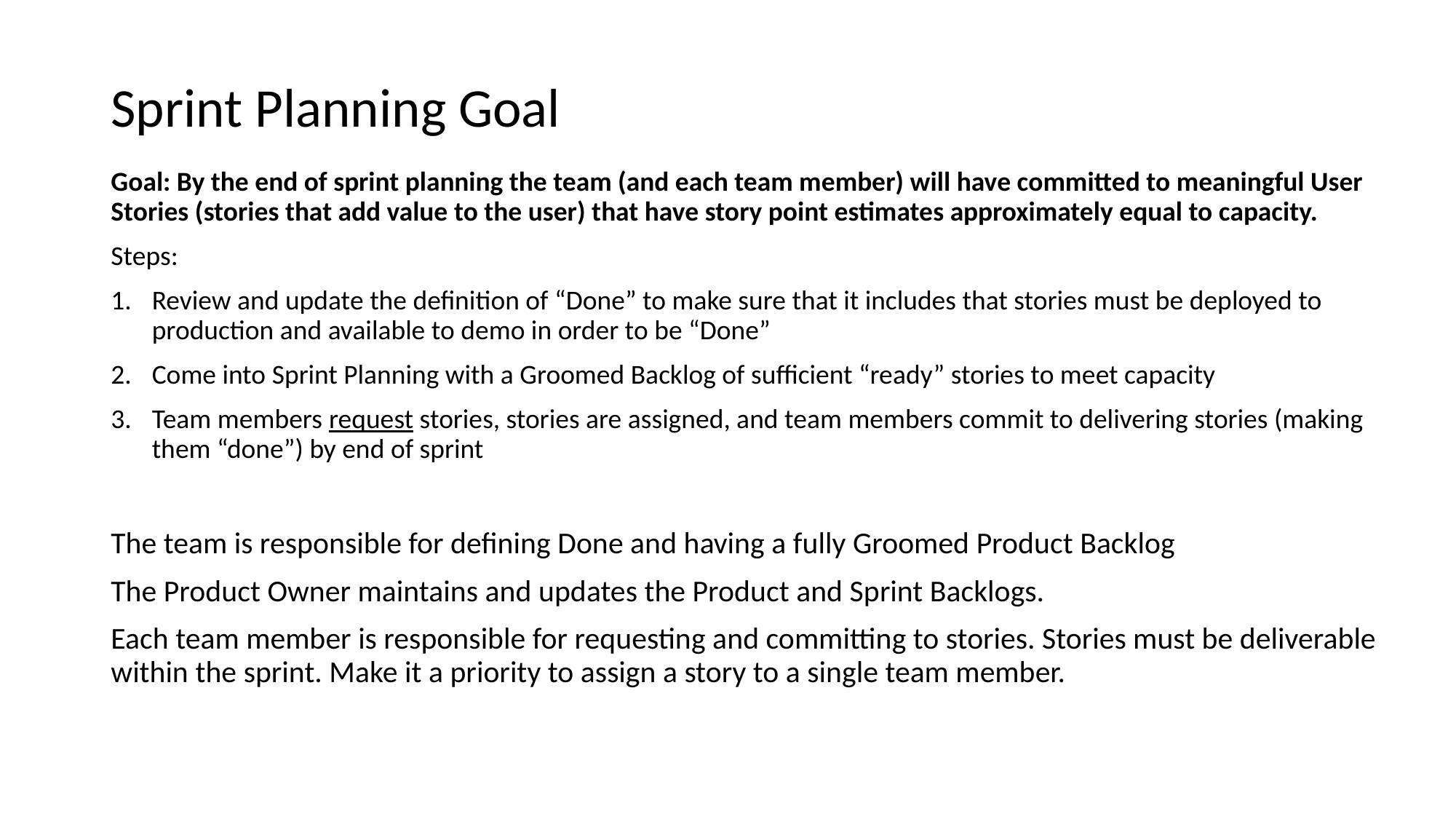

# Sprint Planning Goal
Goal: By the end of sprint planning the team (and each team member) will have committed to meaningful User Stories (stories that add value to the user) that have story point estimates approximately equal to capacity.
Steps:
Review and update the definition of “Done” to make sure that it includes that stories must be deployed to production and available to demo in order to be “Done”
Come into Sprint Planning with a Groomed Backlog of sufficient “ready” stories to meet capacity
Team members request stories, stories are assigned, and team members commit to delivering stories (making them “done”) by end of sprint

The team is responsible for defining Done and having a fully Groomed Product Backlog
The Product Owner maintains and updates the Product and Sprint Backlogs.
Each team member is responsible for requesting and committing to stories. Stories must be deliverable within the sprint. Make it a priority to assign a story to a single team member.